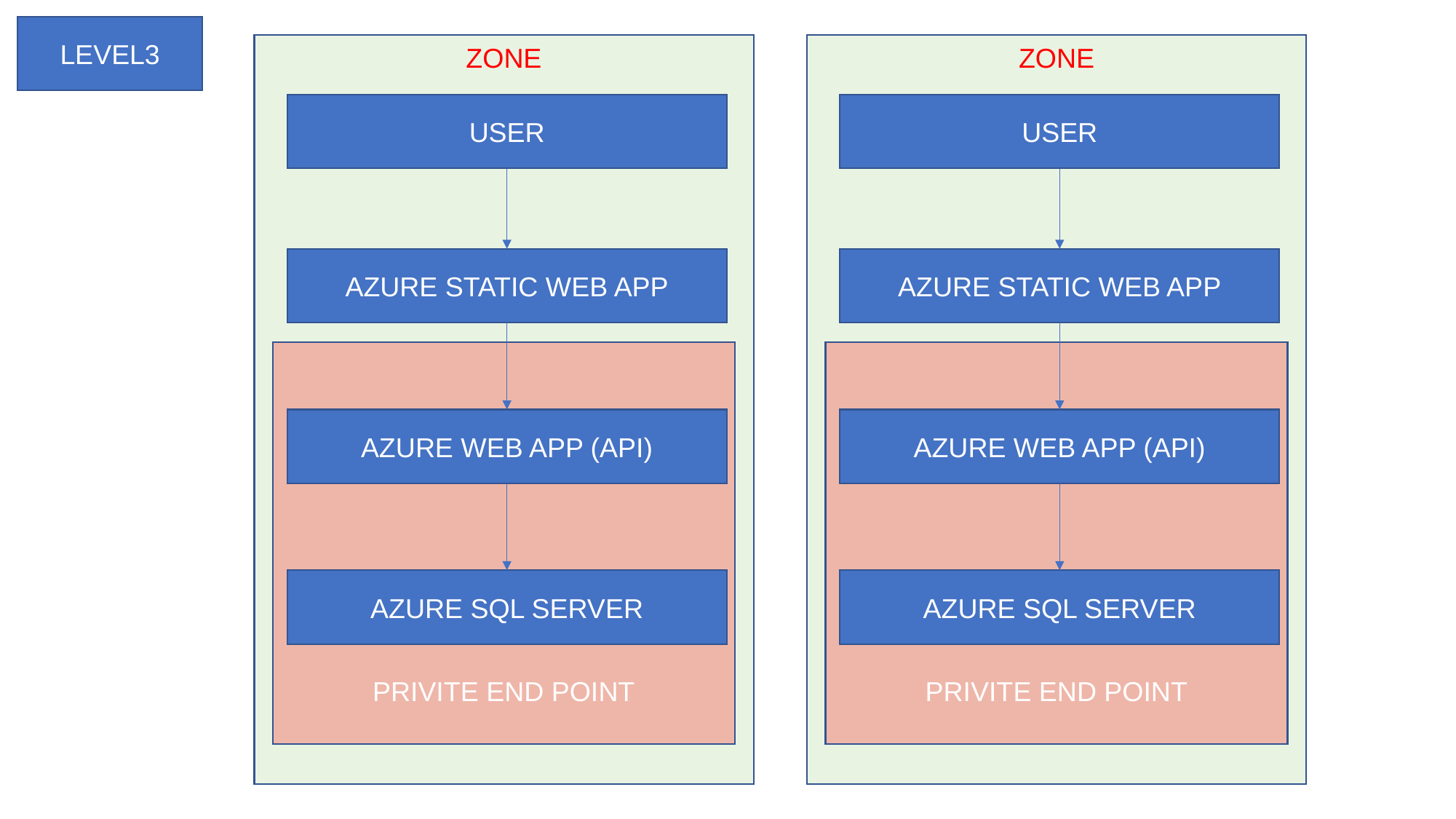

LEVEL3
ZONE
ZONE
USER
USER
AZURE STATIC WEB APP
AZURE STATIC WEB APP

PRIVITE END POINT

PRIVITE END POINT
AZURE WEB APP (API)
AZURE WEB APP (API)
AZURE SQL SERVER
AZURE SQL SERVER